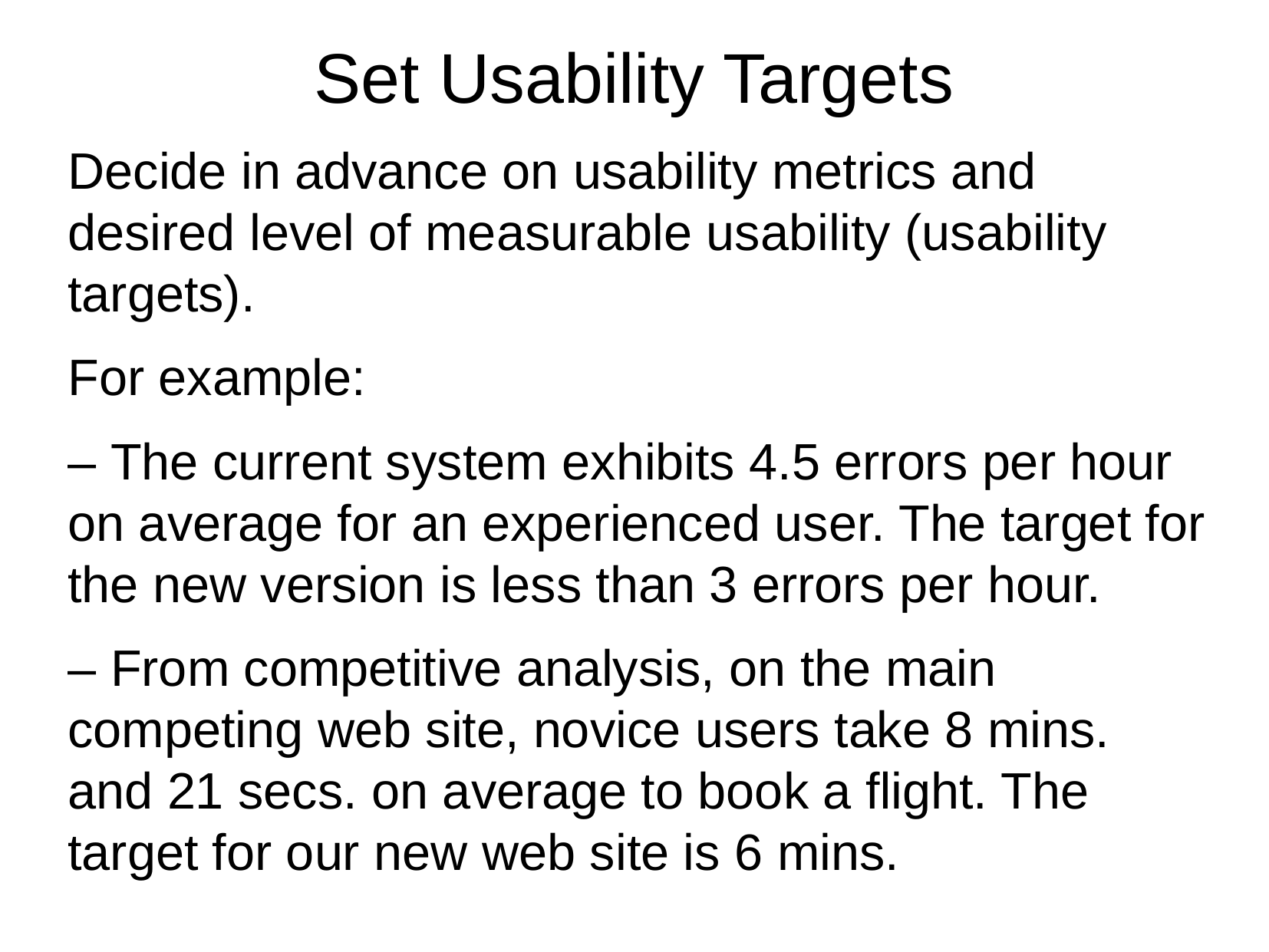

Set Usability Targets
Decide in advance on usability metrics and desired level of measurable usability (usability targets).
For example:
– The current system exhibits 4.5 errors per hour on average for an experienced user. The target for the new version is less than 3 errors per hour.
– From competitive analysis, on the main competing web site, novice users take 8 mins. and 21 secs. on average to book a ﬂight. The target for our new web site is 6 mins.